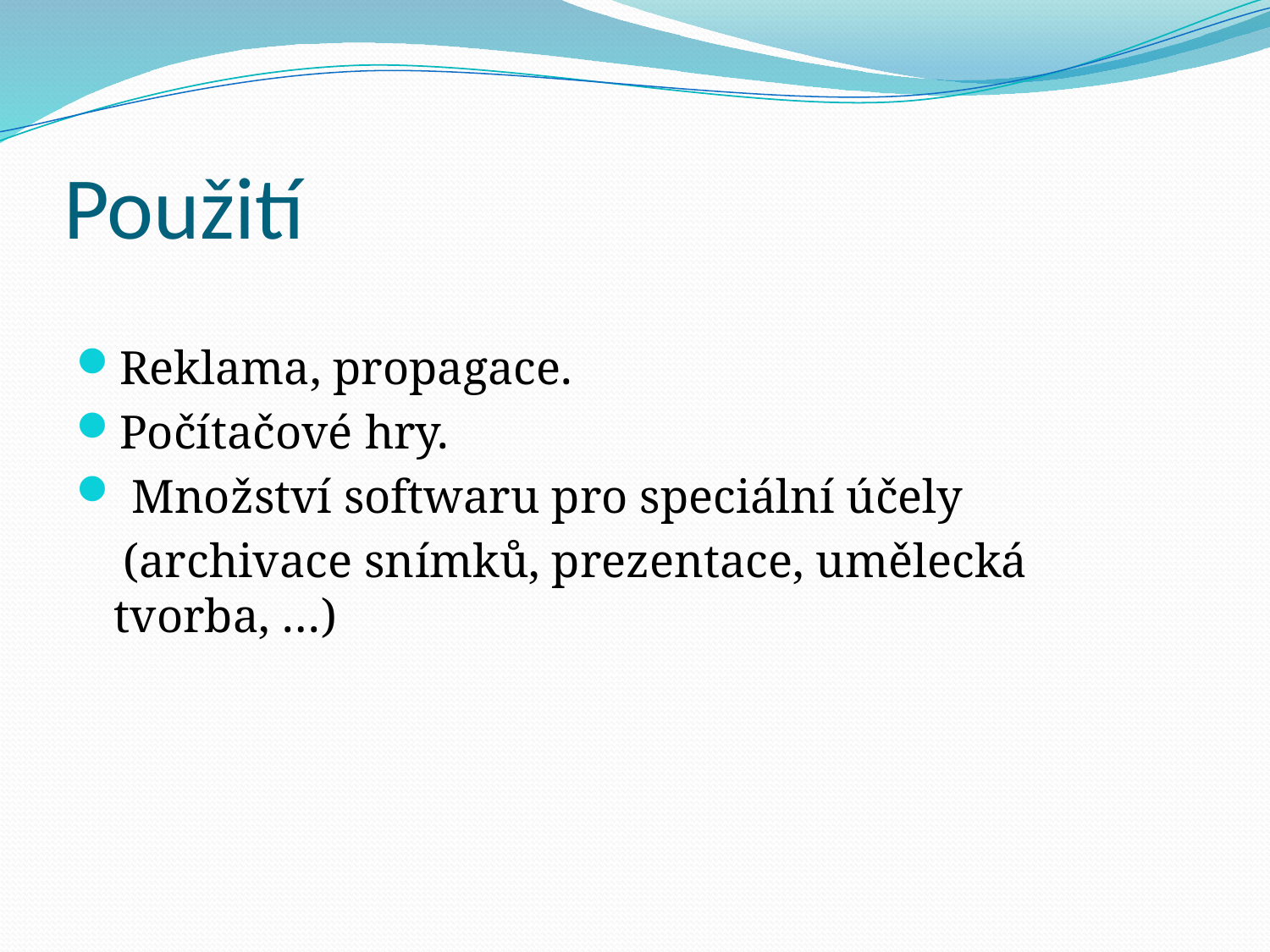

# Použití

Reklama, propagace.
Počítačové hry.
 Množství softwaru pro speciální účely
    (archivace snímků, prezentace, umělecká tvorba, …)